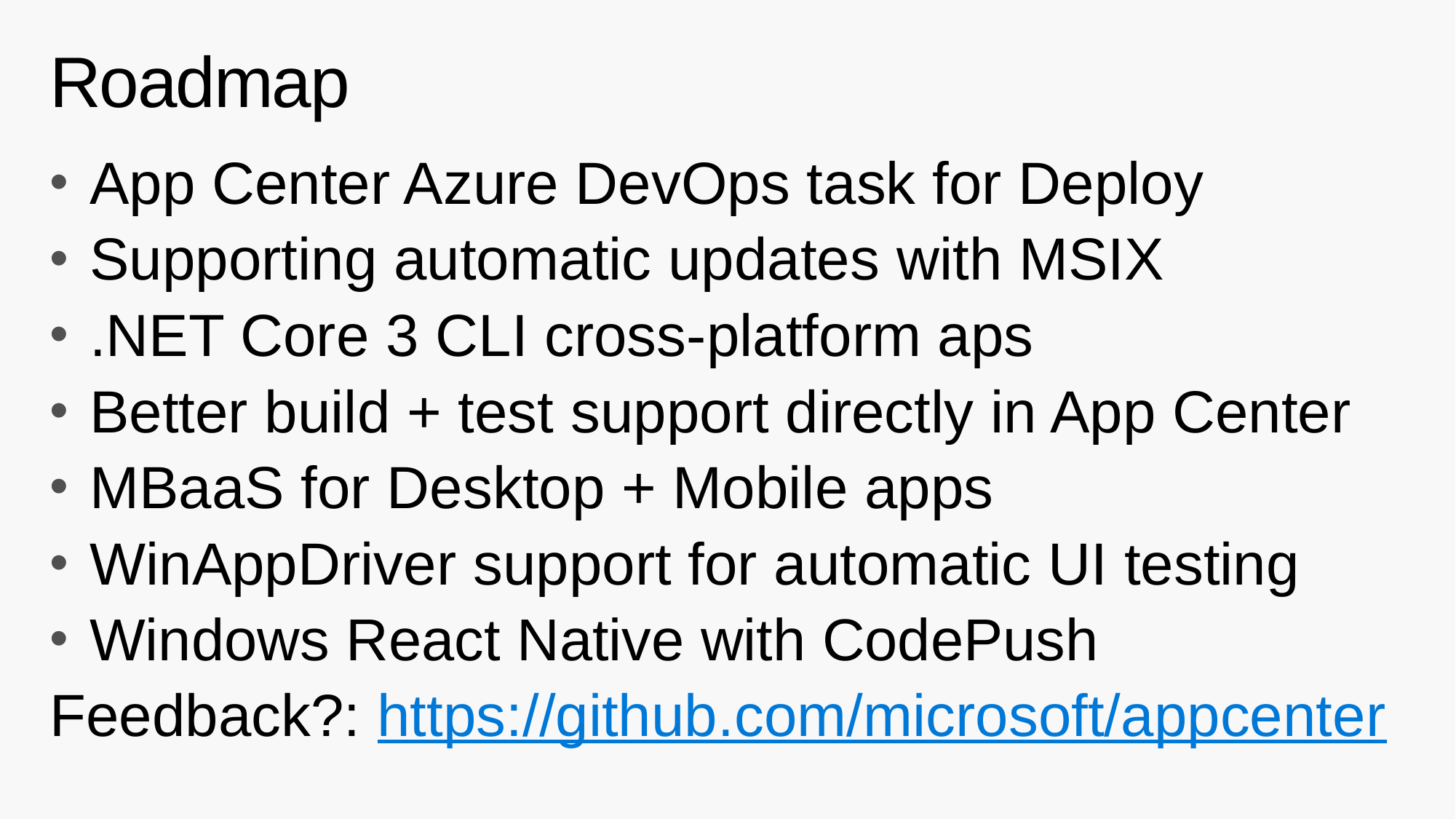

# Roadmap
App Center Azure DevOps task for Deploy
Supporting automatic updates with MSIX
.NET Core 3 CLI cross-platform aps
Better build + test support directly in App Center
MBaaS for Desktop + Mobile apps
WinAppDriver support for automatic UI testing
Windows React Native with CodePush
Feedback?: https://github.com/microsoft/appcenter